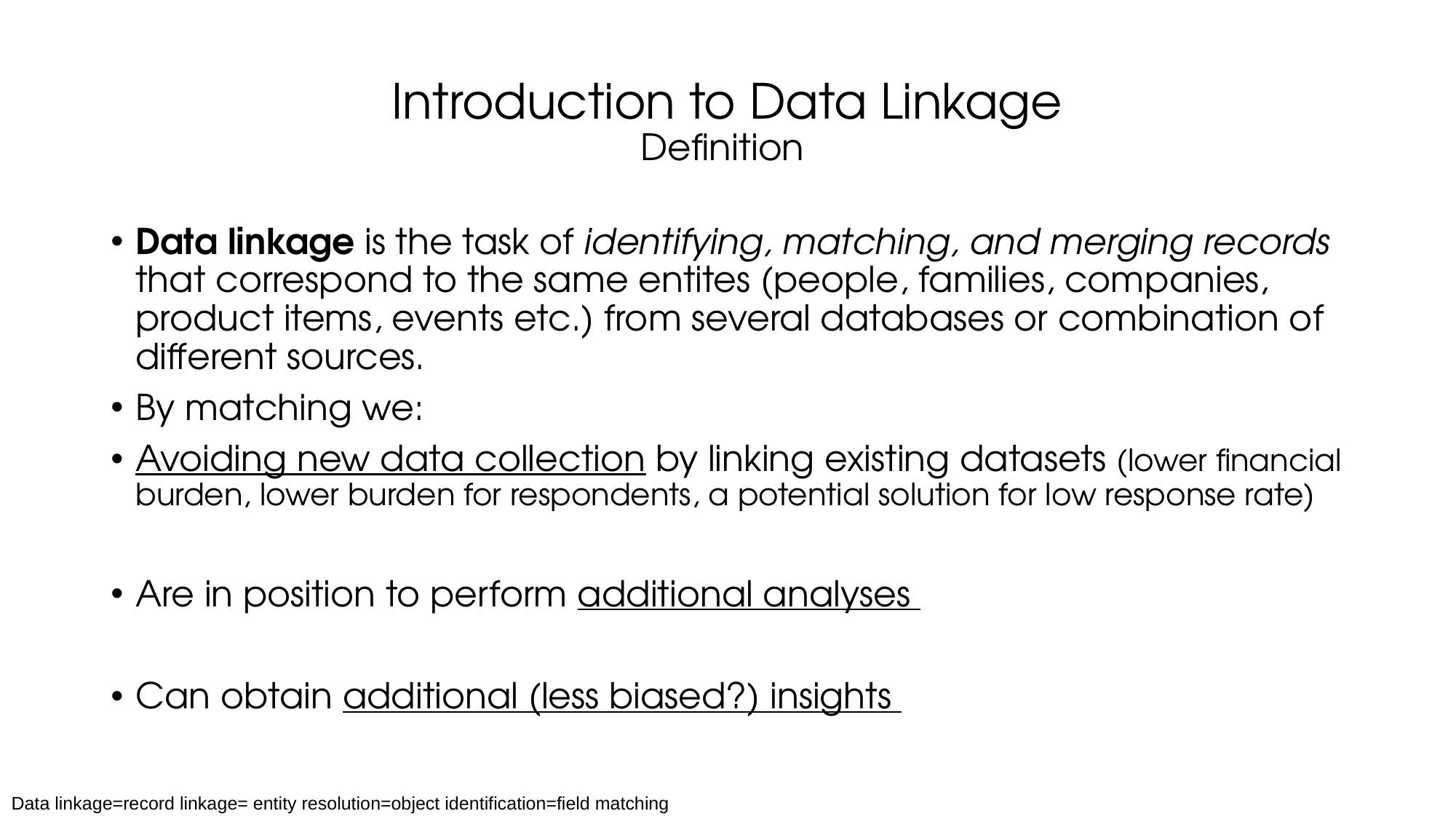

# Introduction to Data Linkage Definition
Data linkage is the task of identifying, matching, and merging records that correspond to the same entites (people, families, companies, product items, events etc.) from several databases or combination of different sources.
By matching we:
Avoiding new data collection by linking existing datasets (lower financial burden, lower burden for respondents, a potential solution for low response rate)

Are in position to perform additional analyses

Can obtain additional (less biased?) insights

Data linkage=record linkage= entity resolution=object identification=field matching